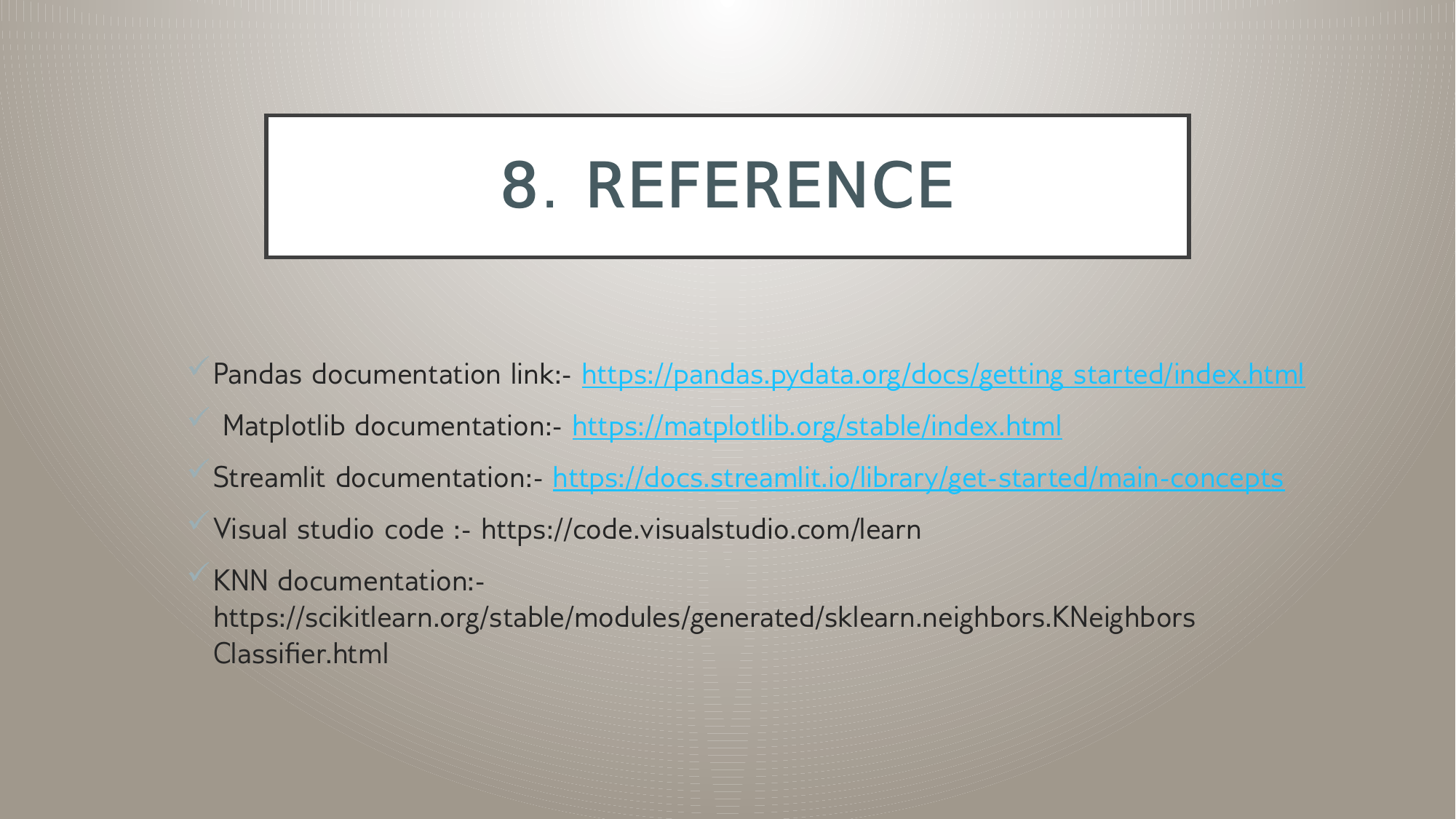

# 8. Reference
﻿Pandas documentation link:- https://pandas.pydata.org/docs/getting started/index.html
 Matplotlib documentation:- https://matplotlib.org/stable/index.html
Streamlit documentation:- https://docs.streamlit.io/library/get-started/main-concepts
Visual studio code :- https://code.visualstudio.com/learn
KNN documentation:- https://scikitlearn.org/stable/modules/generated/sklearn.neighbors.KNeighbors Classifier.html